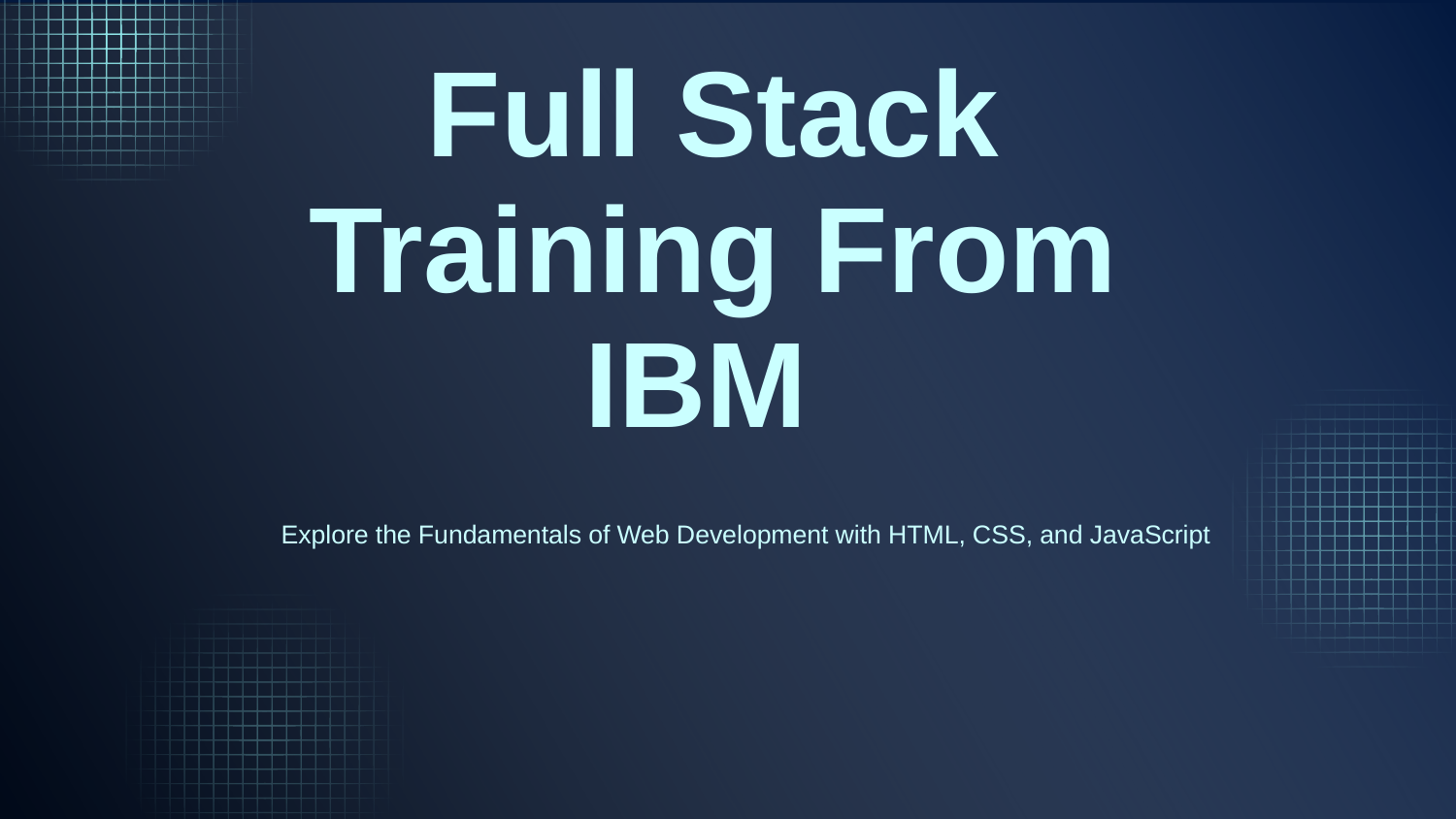

# Full Stack Training From IBM
Explore the Fundamentals of Web Development with HTML, CSS, and JavaScript